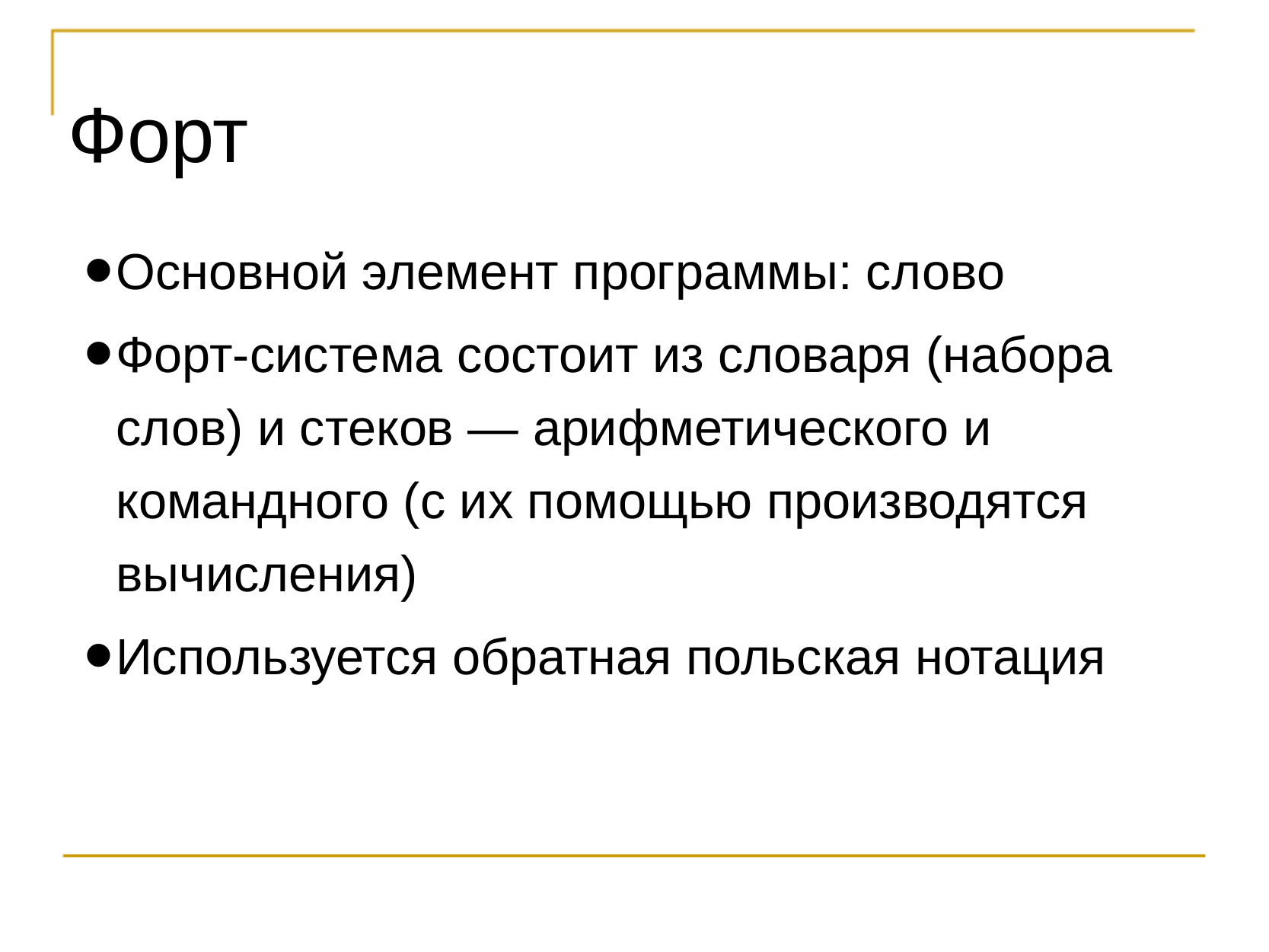

# Форт
Основной элемент программы: слово
Форт-система состоит из словаря (набора слов) и стеков — арифметического и командного (с их помощью производятся вычисления)
Используется обратная польская нотация